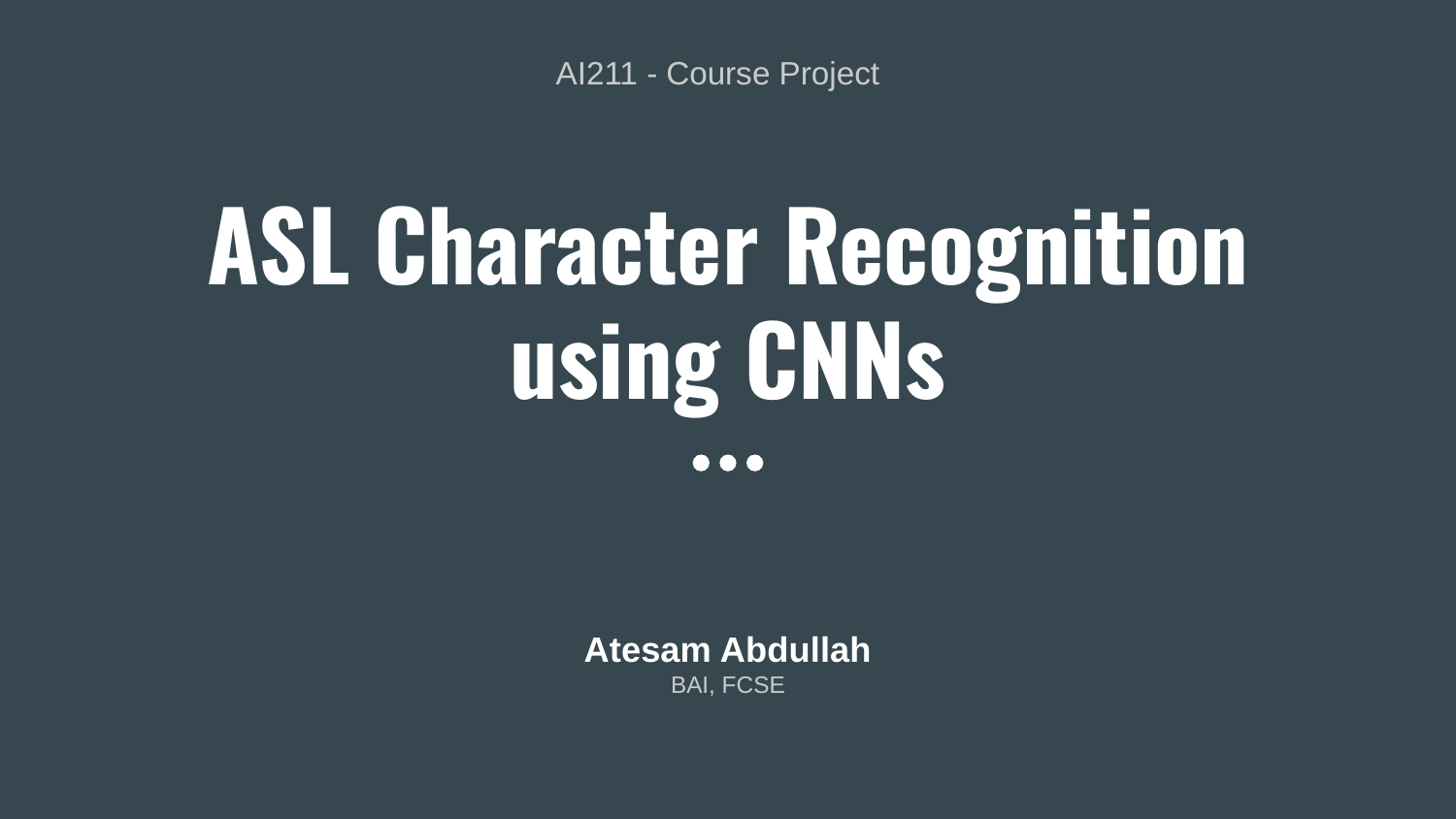

AI211 - Course Project
# ASL Character Recognition using CNNs
Atesam Abdullah
BAI, FCSE